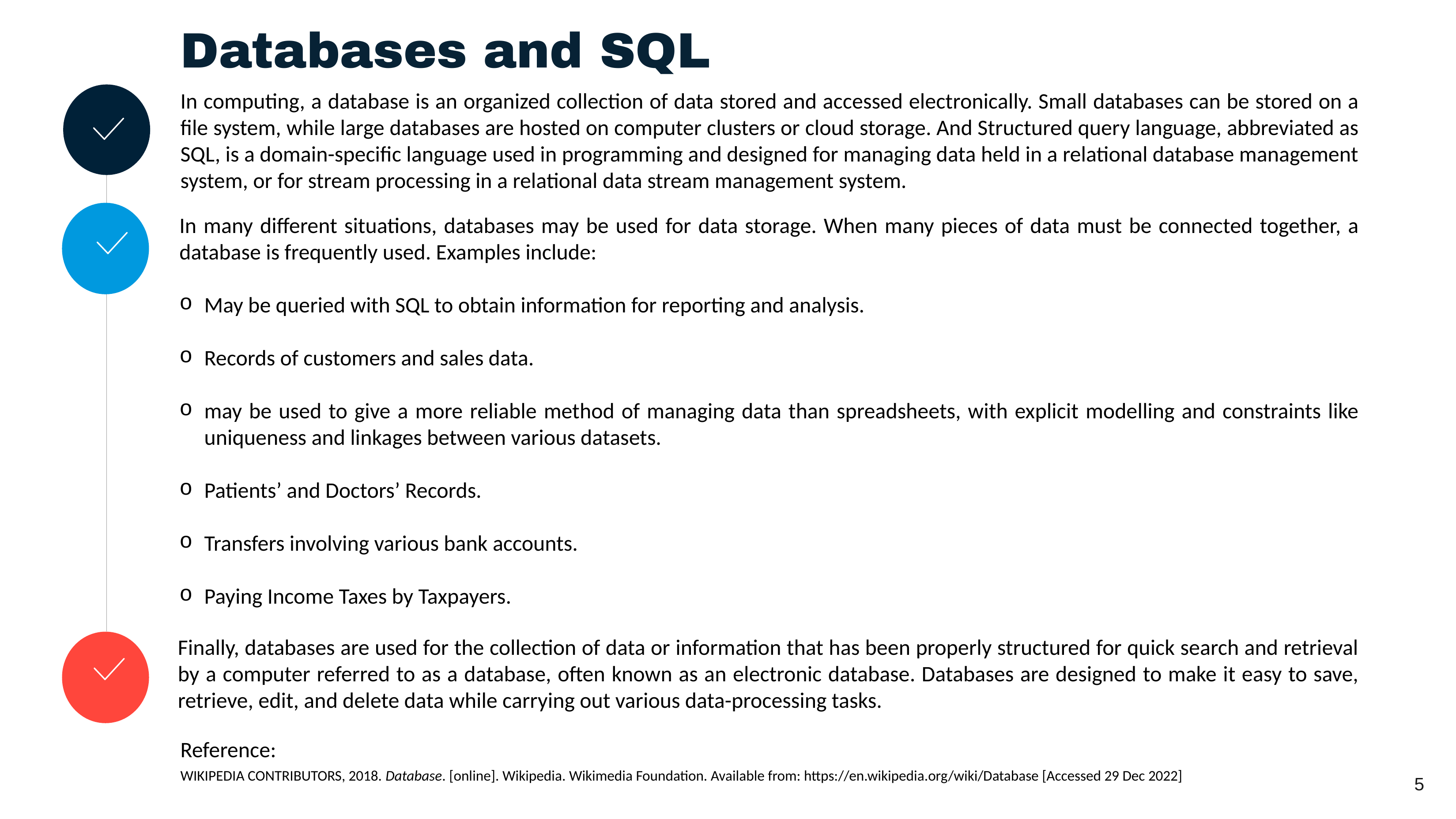

Databases and SQL
In computing, a database is an organized collection of data stored and accessed electronically. Small databases can be stored on a file system, while large databases are hosted on computer clusters or cloud storage. And Structured query language, abbreviated as SQL, is a domain-specific language used in programming and designed for managing data held in a relational database management system, or for stream processing in a relational data stream management system.

In many different situations, databases may be used for data storage. When many pieces of data must be connected together, a database is frequently used. Examples include:

May be queried with SQL to obtain information for reporting and analysis.

Records of customers and sales data.

may be used to give a more reliable method of managing data than spreadsheets, with explicit modelling and constraints like uniqueness and linkages between various datasets.

Patients’ and Doctors’ Records.

Transfers involving various bank accounts.

Paying Income Taxes by Taxpayers.

Finally, databases are used for the collection of data or information that has been properly structured for quick search and retrieval by a computer referred to as a database, often known as an electronic database. Databases are designed to make it easy to save, retrieve, edit, and delete data while carrying out various data-processing tasks.
Reference:
WIKIPEDIA CONTRIBUTORS, 2018. Database. [online]. Wikipedia. Wikimedia Foundation. Available from: https://en.wikipedia.org/wiki/Database [Accessed 29 Dec 2022]
5